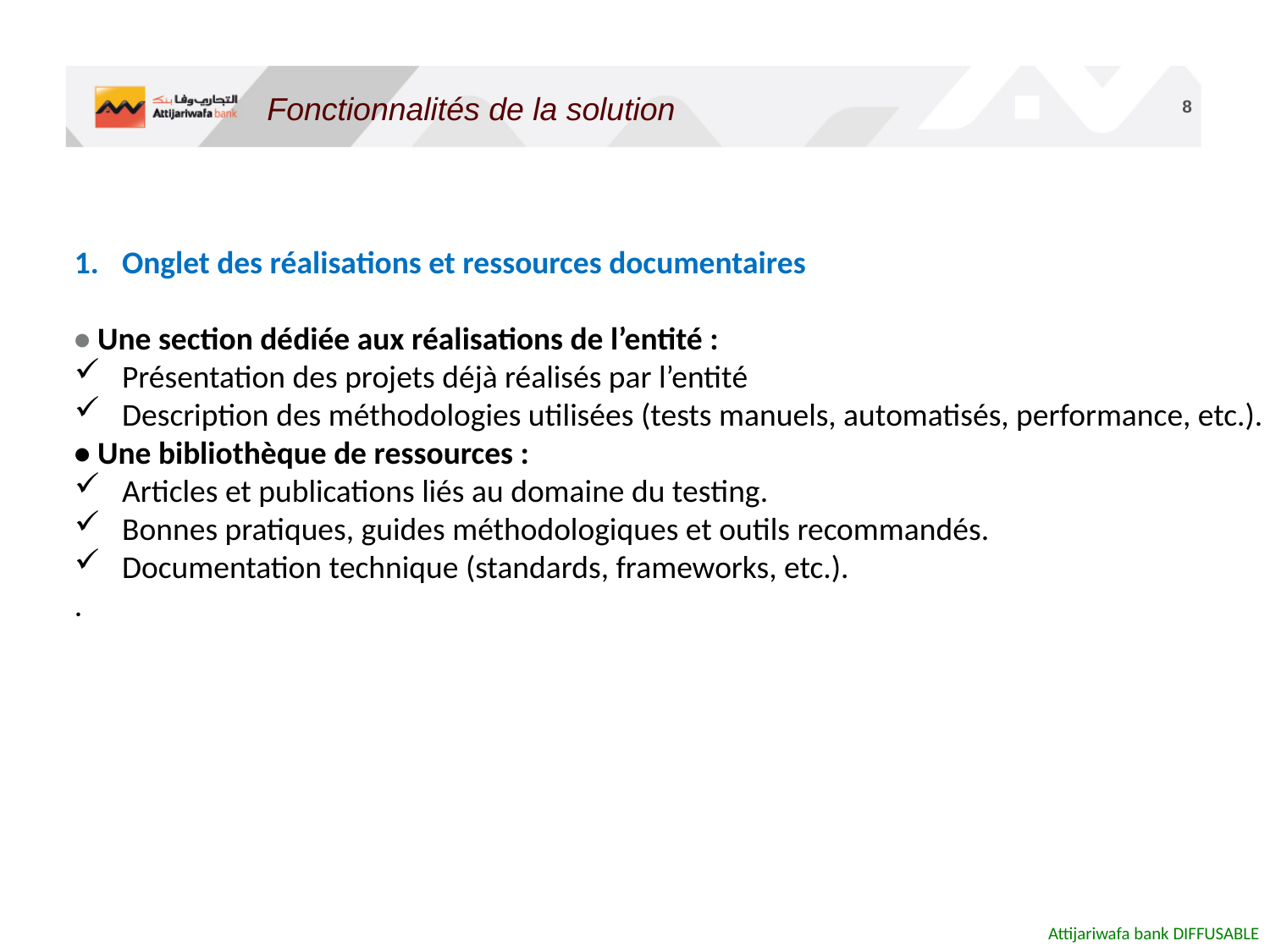

Fonctionnalités de la solution
Onglet des réalisations et ressources documentaires

• Une section dédiée aux réalisations de l’entité :
Présentation des projets déjà réalisés par l’entité
Description des méthodologies utilisées (tests manuels, automatisés, performance, etc.).
• Une bibliothèque de ressources :
Articles et publications liés au domaine du testing.
Bonnes pratiques, guides méthodologiques et outils recommandés.
Documentation technique (standards, frameworks, etc.).
.